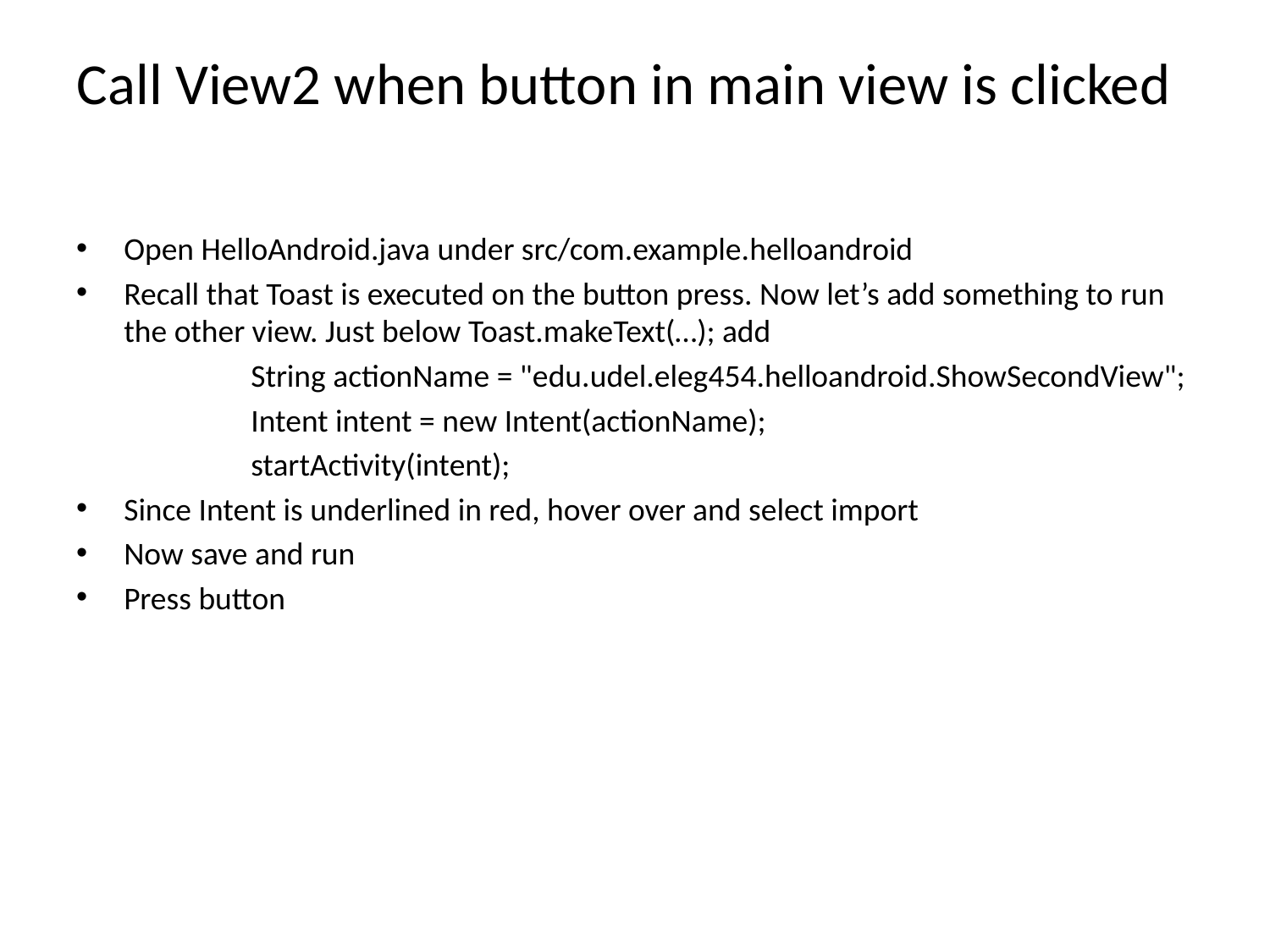

# Call View2 when button in main view is clicked
Open HelloAndroid.java under src/com.example.helloandroid
Recall that Toast is executed on the button press. Now let’s add something to run the other view. Just below Toast.makeText(…); add
		String actionName = "edu.udel.eleg454.helloandroid.ShowSecondView";
        	Intent intent = new Intent(actionName);
		startActivity(intent);
Since Intent is underlined in red, hover over and select import
Now save and run
Press button